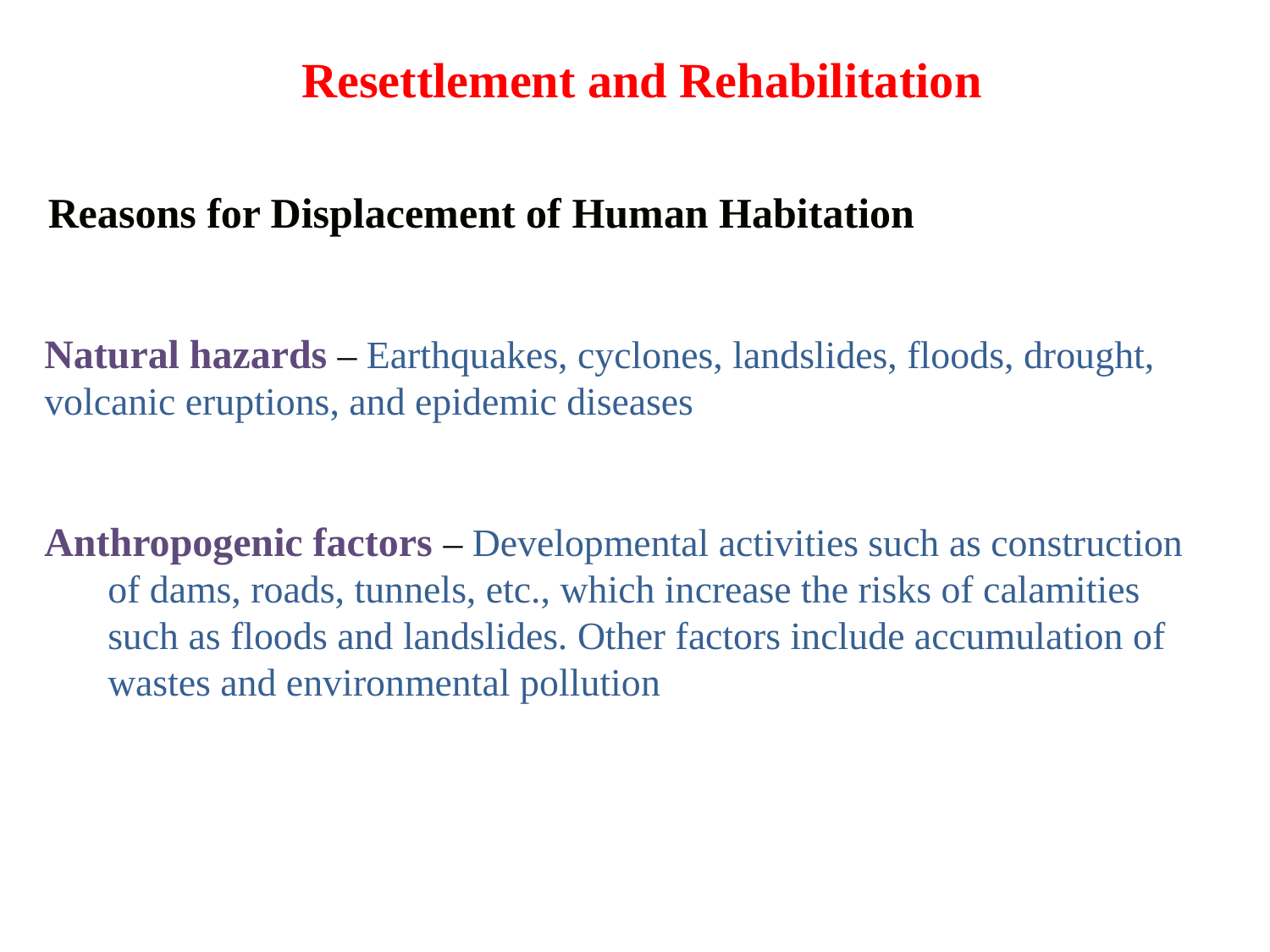

Resettlement and Rehabilitation
Reasons for Displacement of Human Habitation

Natural hazards – Earthquakes, cyclones, landslides, floods, drought,
volcanic eruptions, and epidemic diseases

Anthropogenic factors – Developmental activities such as construction of dams, roads, tunnels, etc., which increase the risks of calamities such as floods and landslides. Other factors include accumulation of wastes and environmental pollution